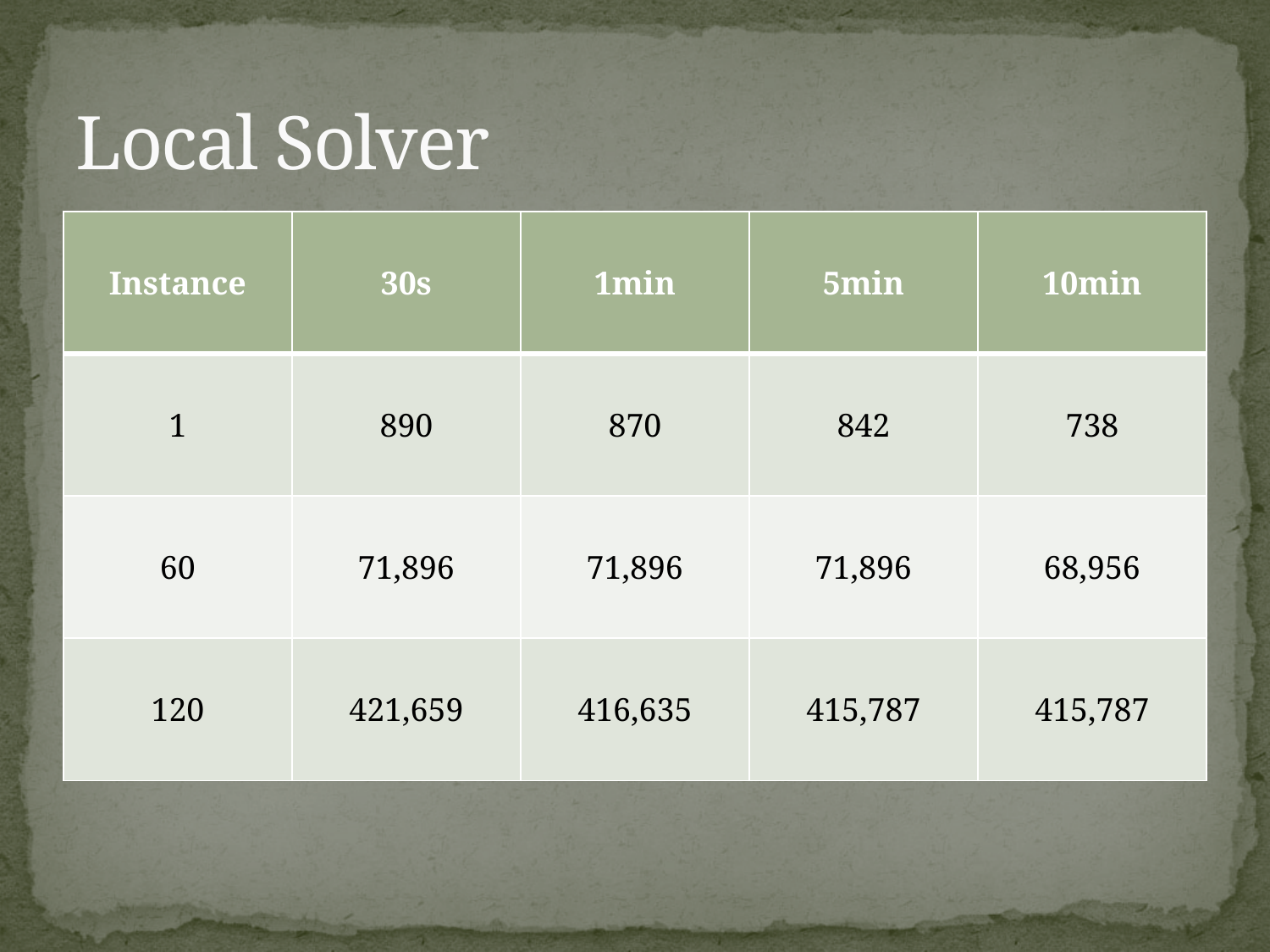

# Local Solver
| Instance | 30s | 1min | 5min | 10min |
| --- | --- | --- | --- | --- |
| 1 | 890 | 870 | 842 | 738 |
| 60 | 71,896 | 71,896 | 71,896 | 68,956 |
| 120 | 421,659 | 416,635 | 415,787 | 415,787 |